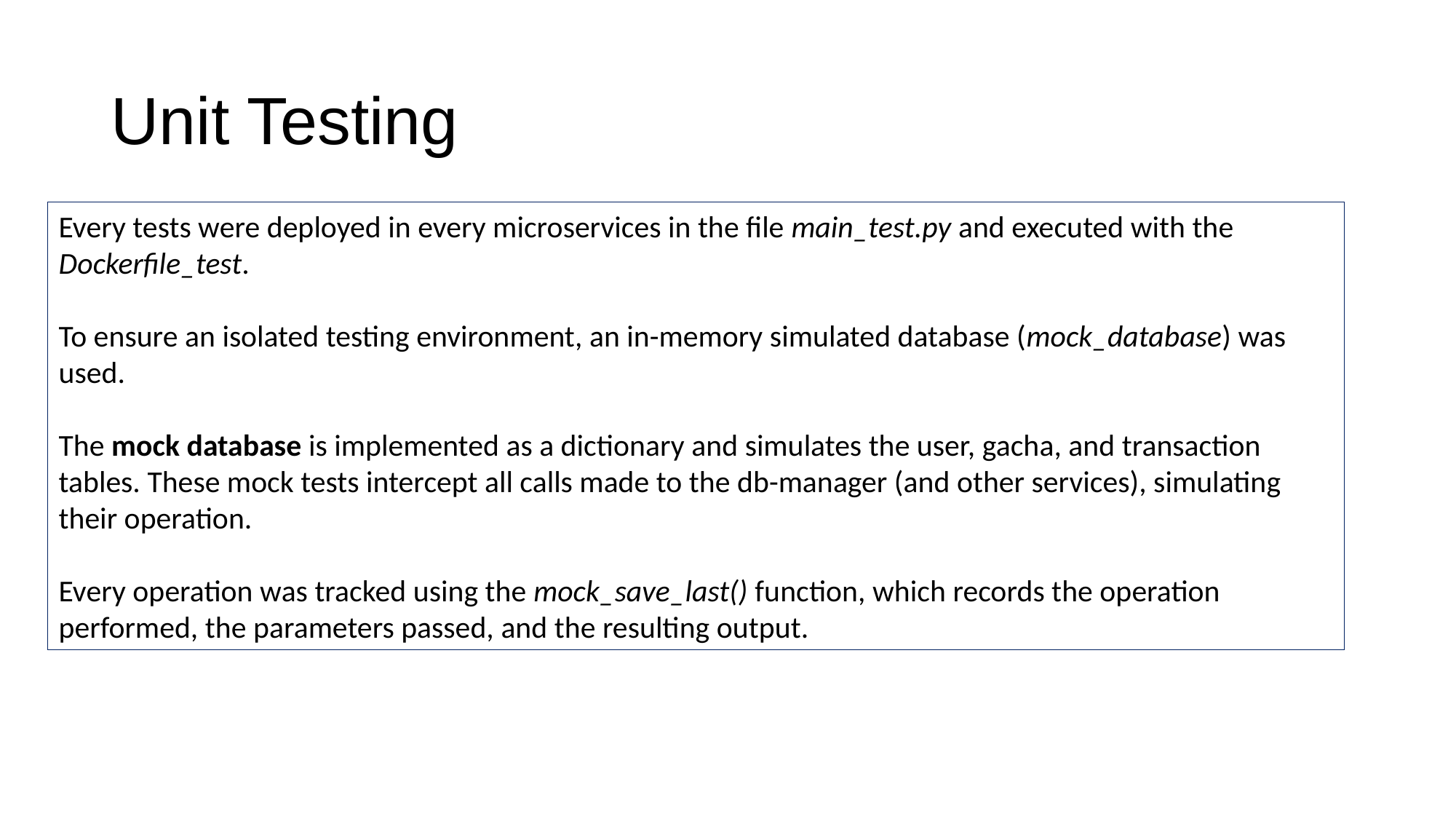

# Unit Testing
Every tests were deployed in every microservices in the file main_test.py and executed with the Dockerfile_test.

To ensure an isolated testing environment, an in-memory simulated database (mock_database) was used.

The mock database is implemented as a dictionary and simulates the user, gacha, and transaction tables. These mock tests intercept all calls made to the db-manager (and other services), simulating their operation.

Every operation was tracked using the mock_save_last() function, which records the operation performed, the parameters passed, and the resulting output.